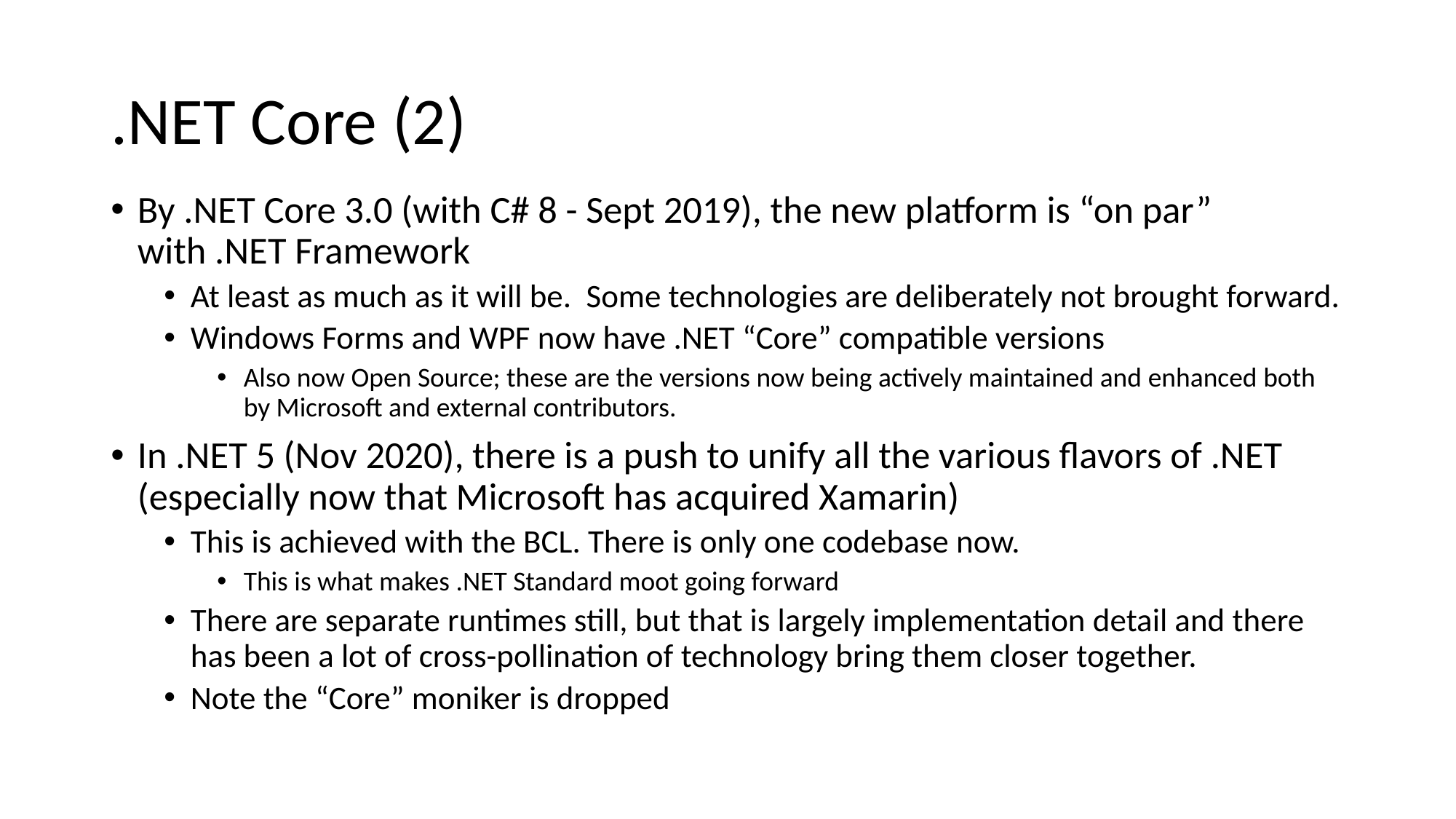

# .NET Core (2)
By .NET Core 3.0 (with C# 8 - Sept 2019), the new platform is “on par” with .NET Framework
At least as much as it will be.  Some technologies are deliberately not brought forward.
Windows Forms and WPF now have .NET “Core” compatible versions
Also now Open Source; these are the versions now being actively maintained and enhanced both by Microsoft and external contributors.
In .NET 5 (Nov 2020), there is a push to unify all the various flavors of .NET (especially now that Microsoft has acquired Xamarin)
This is achieved with the BCL. There is only one codebase now.
This is what makes .NET Standard moot going forward
There are separate runtimes still, but that is largely implementation detail and there has been a lot of cross-pollination of technology bring them closer together.
Note the “Core” moniker is dropped